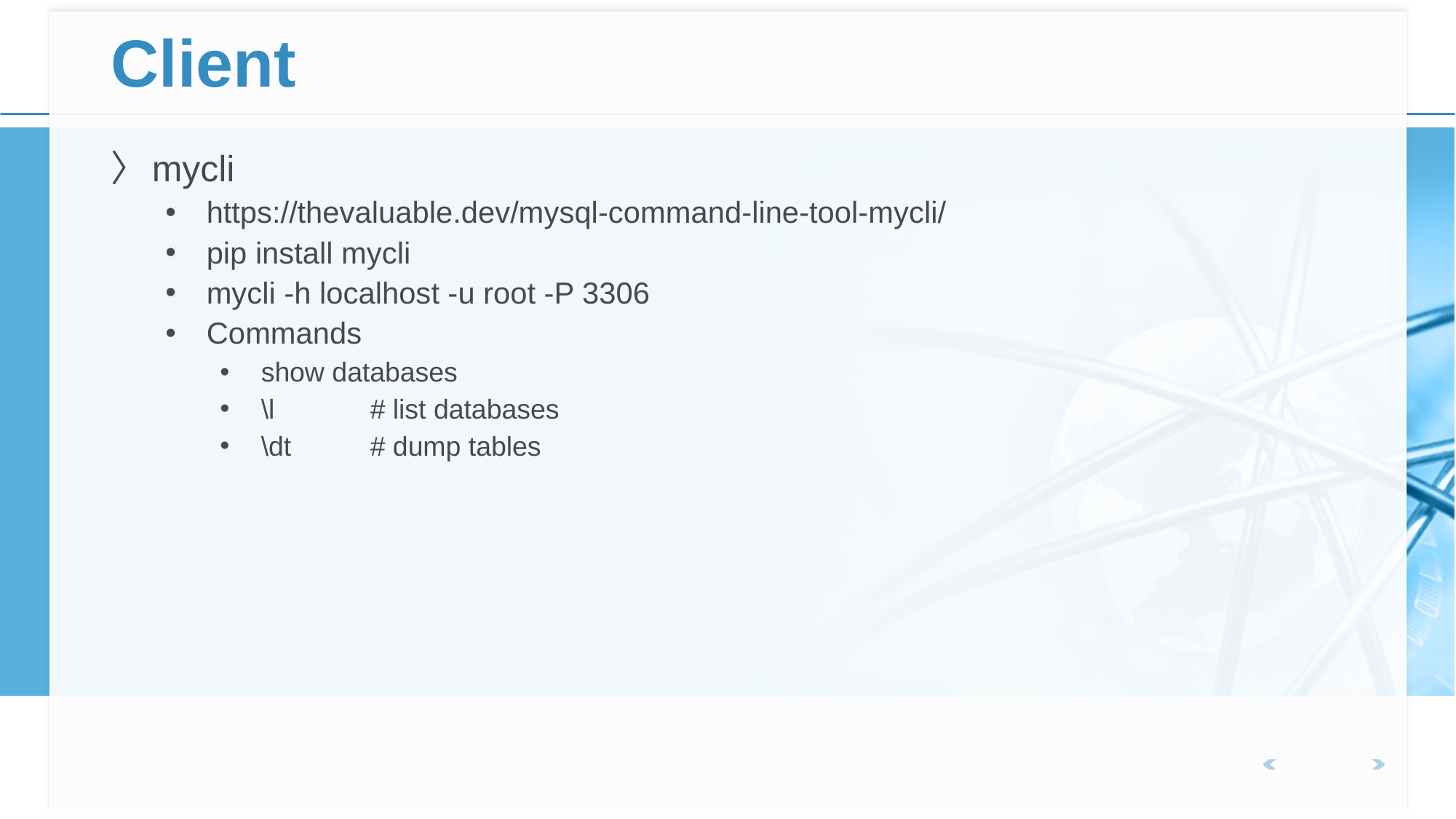

# Client
mycli
https://thevaluable.dev/mysql-command-line-tool-mycli/
pip install mycli
mycli -h localhost -u root -P 3306
Commands
show databases
\l	# list databases
\dt	# dump tables